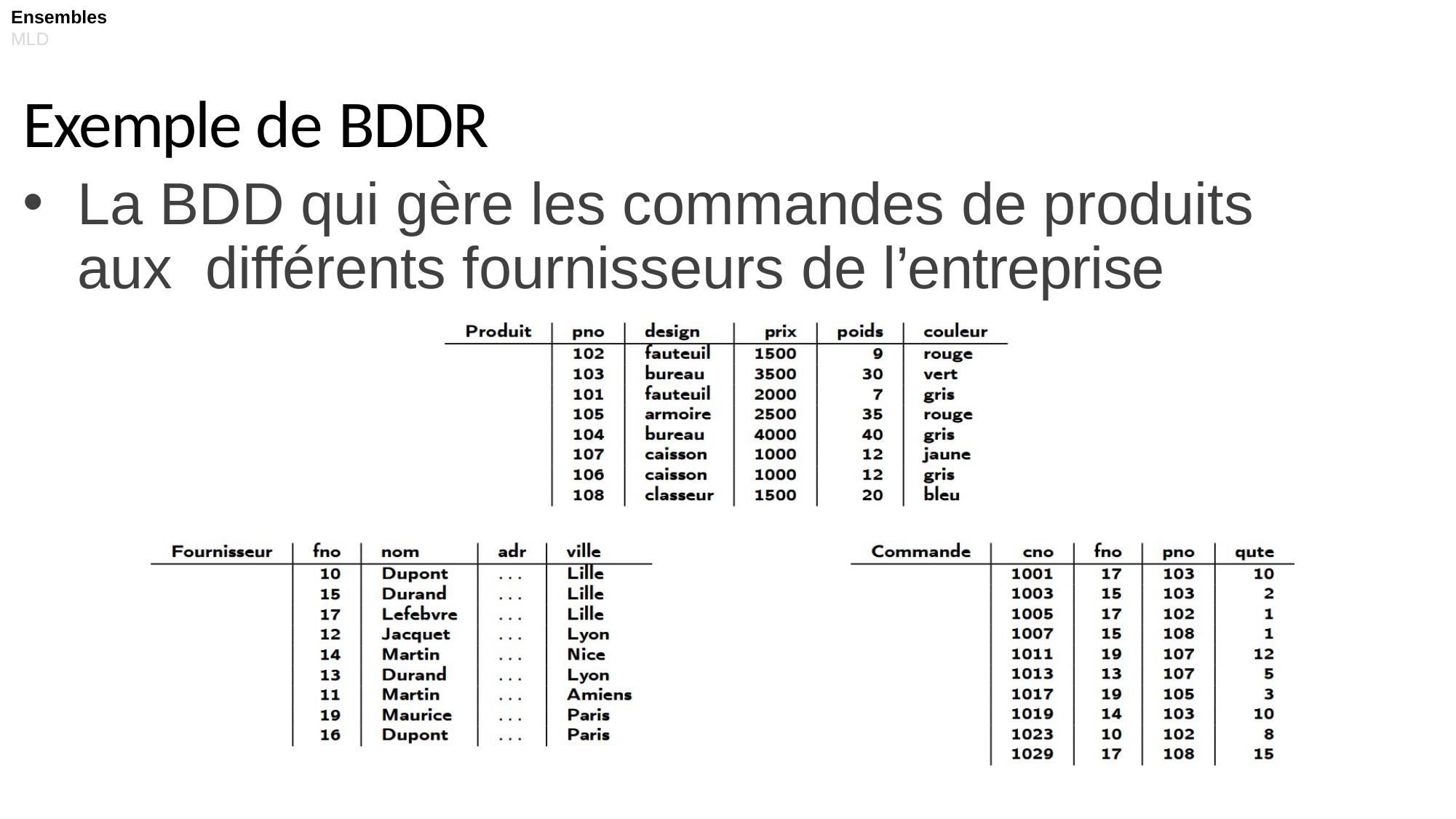

Page 9
Ensembles	MLD
# Exemple de BDDR
La BDD qui gère les commandes de produits	aux  différents fournisseurs de l’entreprise